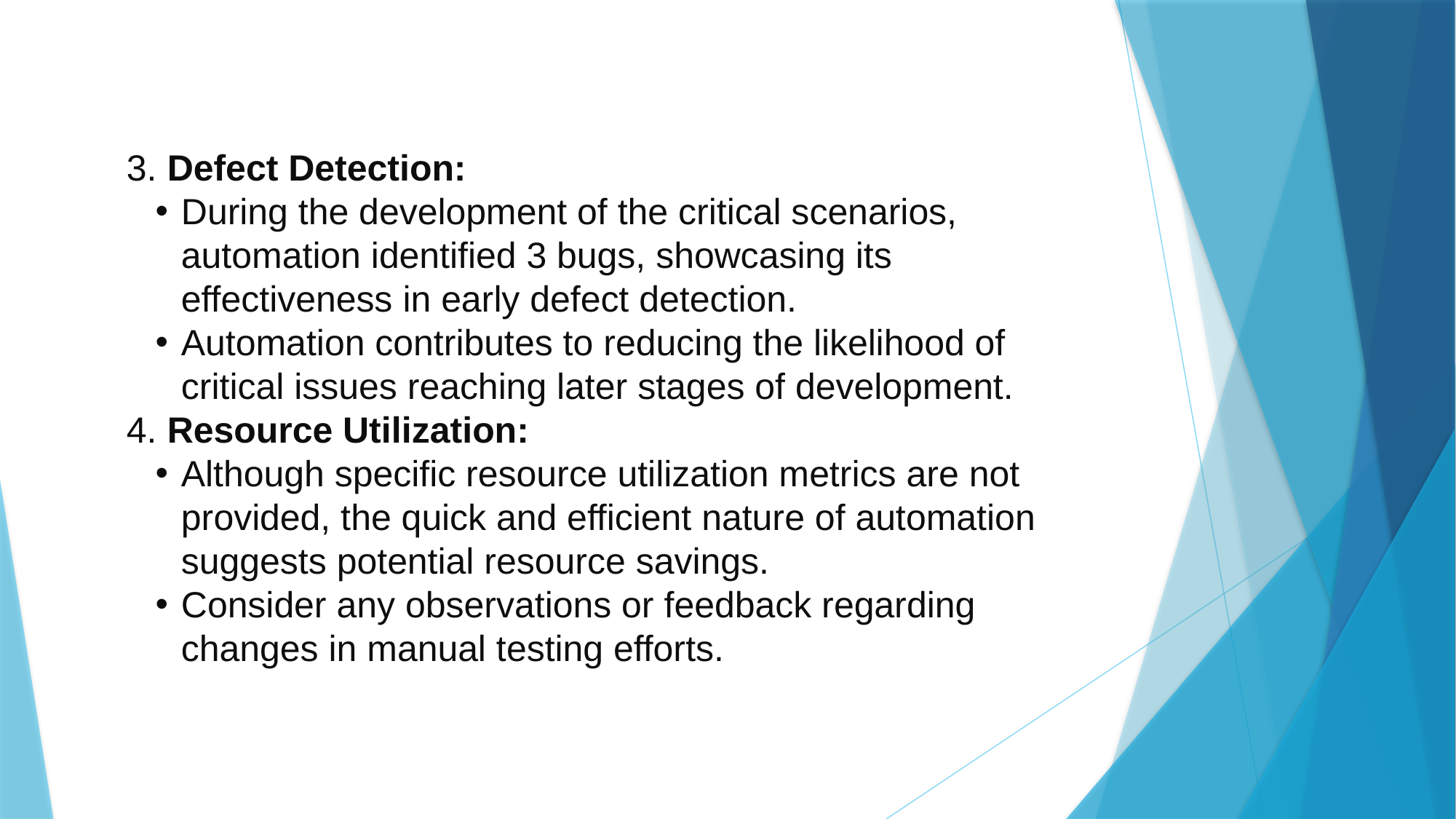

3. Defect Detection:
During the development of the critical scenarios, automation identified 3 bugs, showcasing its effectiveness in early defect detection.
Automation contributes to reducing the likelihood of critical issues reaching later stages of development.
4. Resource Utilization:
Although specific resource utilization metrics are not provided, the quick and efficient nature of automation suggests potential resource savings.
Consider any observations or feedback regarding changes in manual testing efforts.